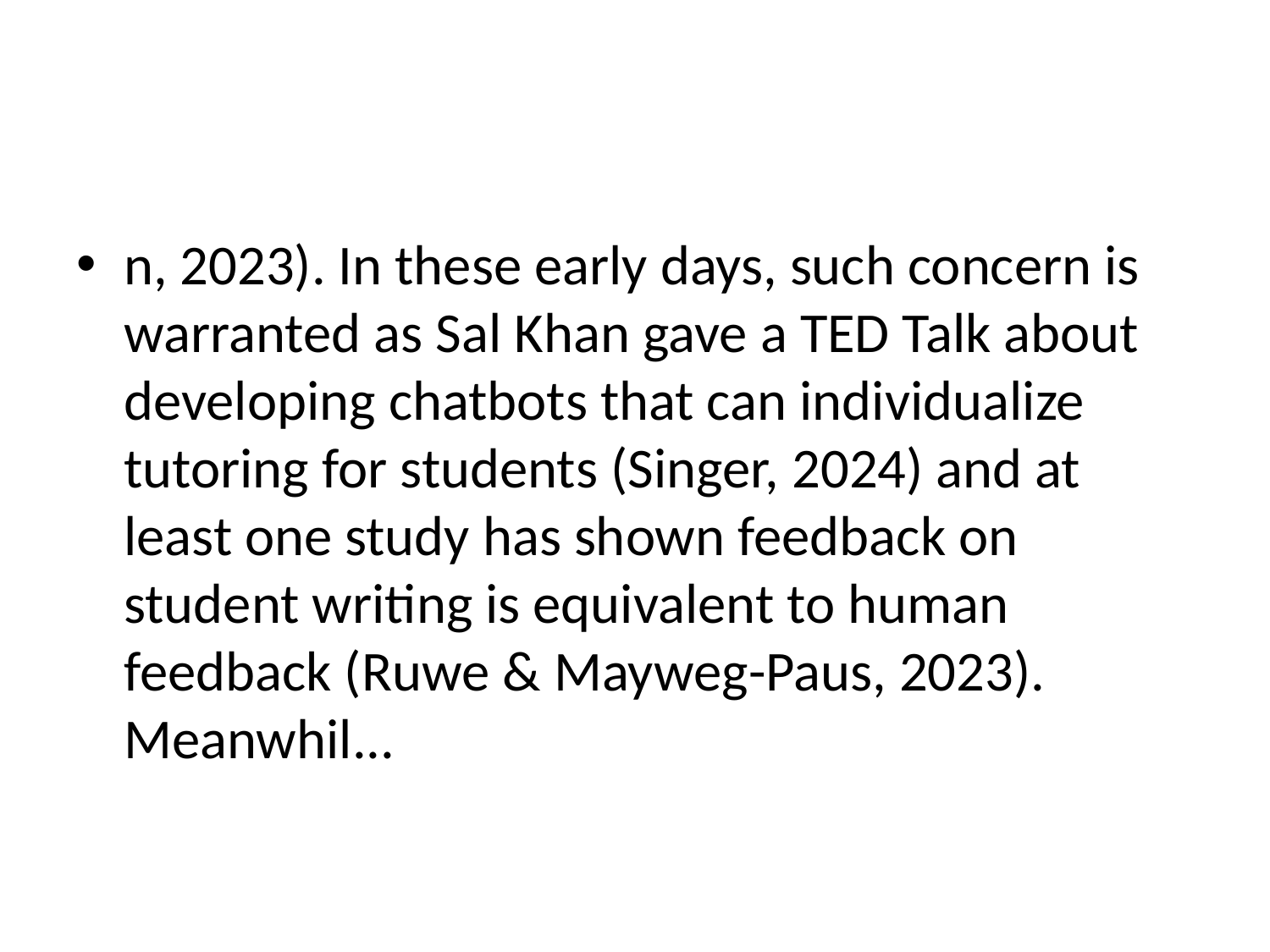

#
n, 2023). In these early days, such concern is warranted as Sal Khan gave a TED Talk about developing chatbots that can individualize tutoring for students (Singer, 2024) and at least one study has shown feedback on student writing is equivalent to human feedback (Ruwe & Mayweg-Paus, 2023). Meanwhil...